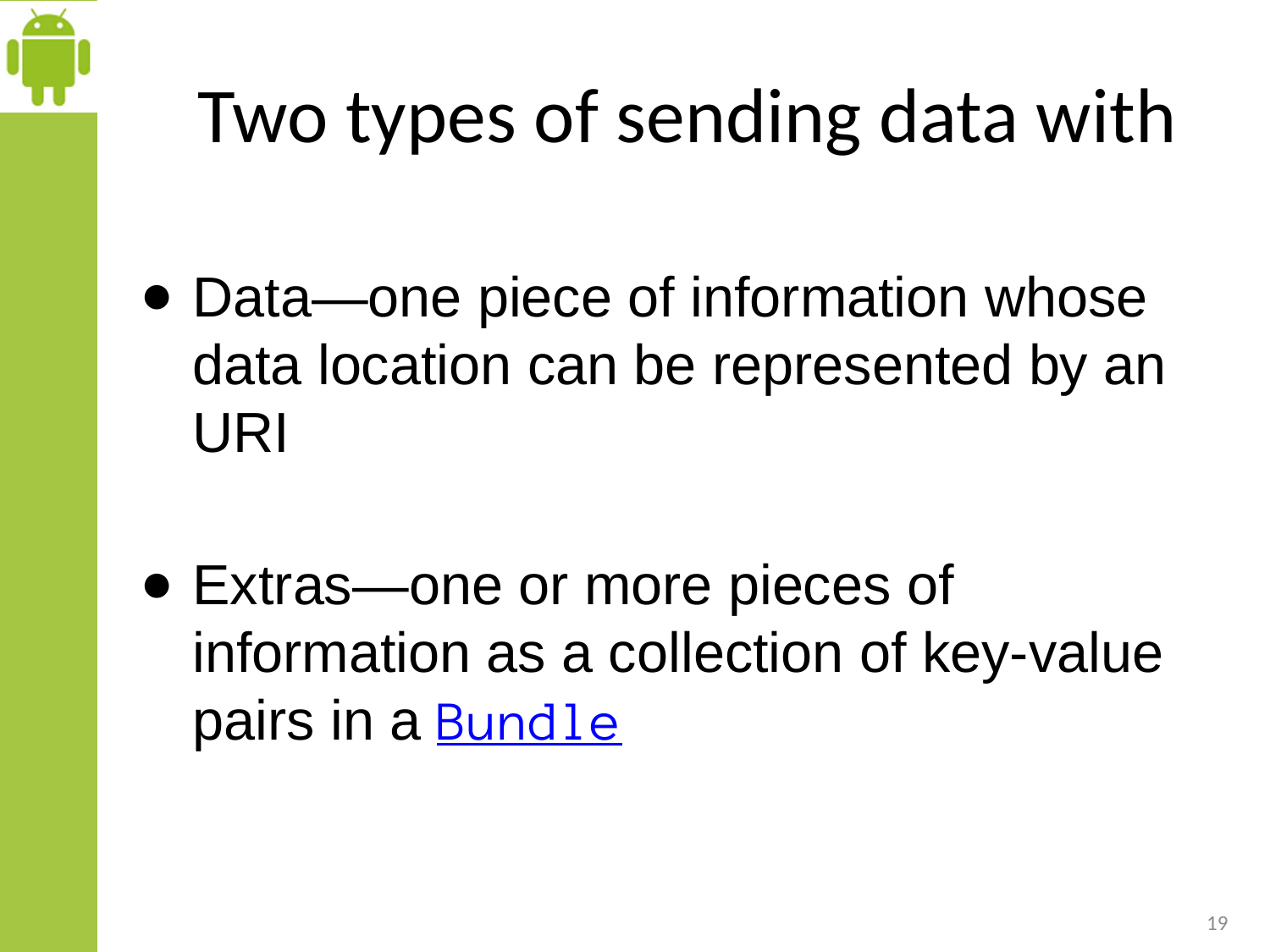

# Two types of sending data with
Data—one piece of information whose data location can be represented by an URI

Extras—one or more pieces of information as a collection of key-value pairs in a Bundle

19